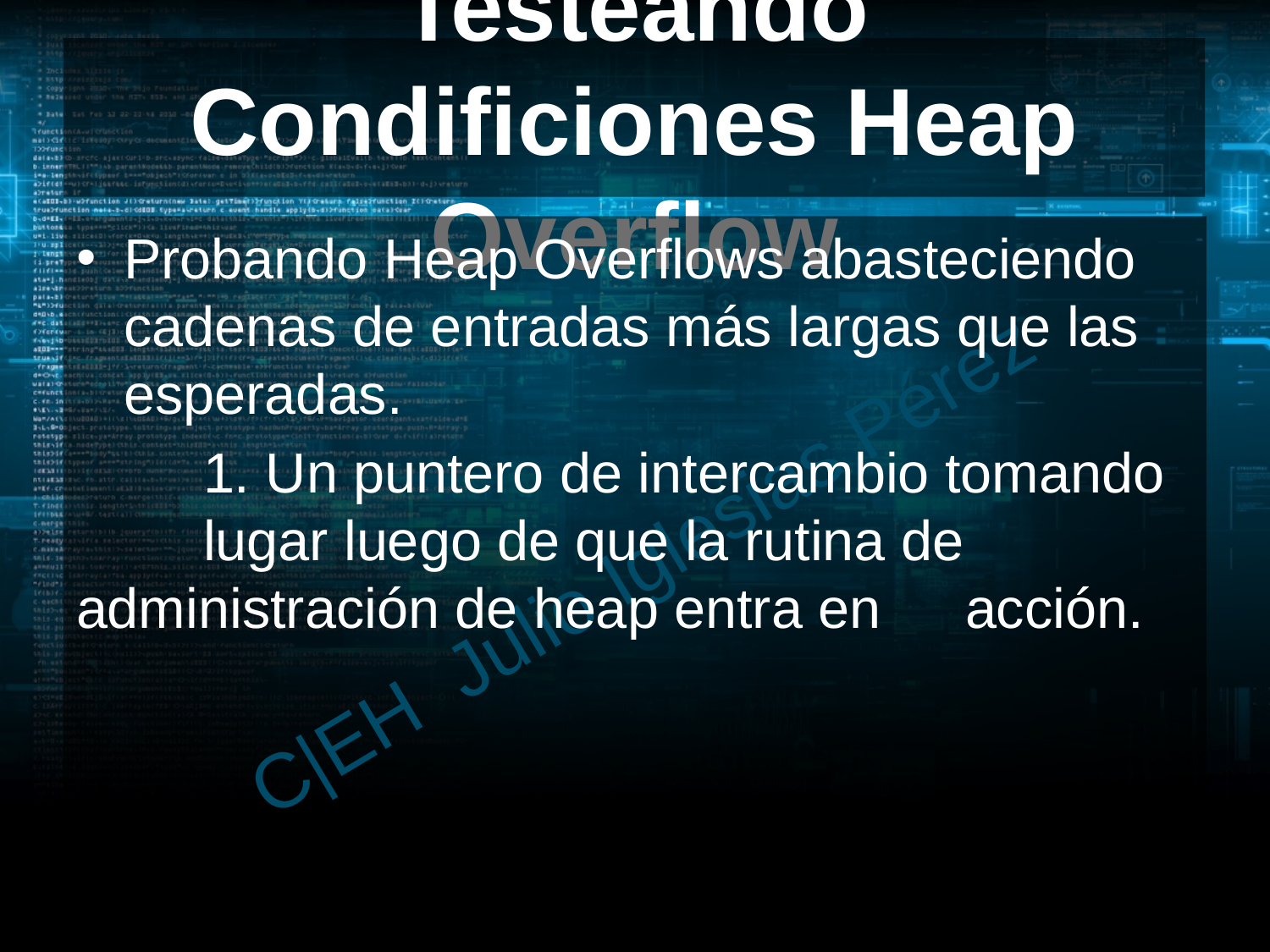

# Testeando Condificiones Heap Overflow
Probando Heap Overflows abasteciendo cadenas de entradas más largas que las esperadas.
	1. Un puntero de intercambio tomando 	lugar luego de que la rutina de 	administración de heap entra en 	acción.
C|EH  Julio Iglesias Pérez